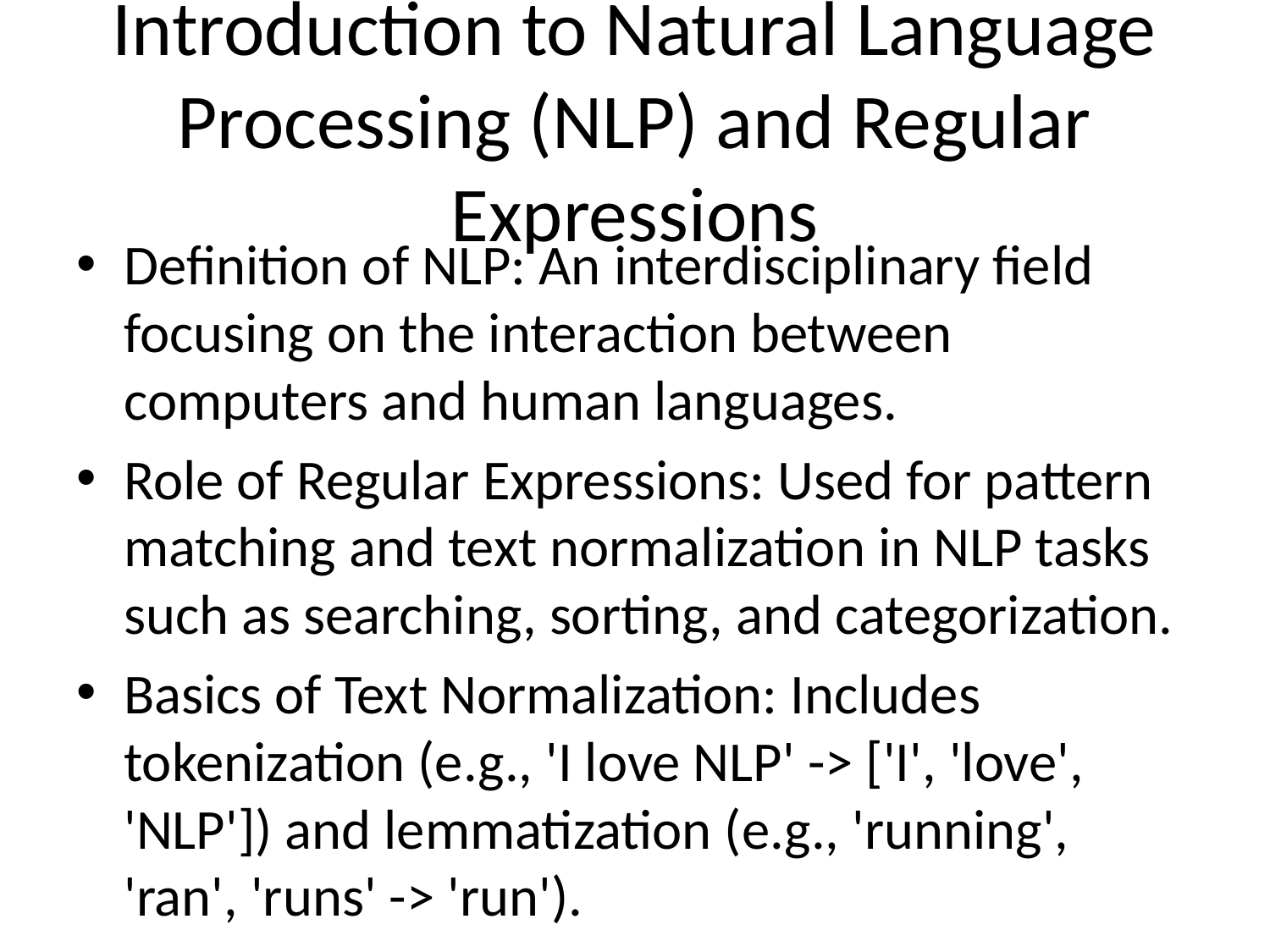

# Introduction to Natural Language Processing (NLP) and Regular Expressions
Definition of NLP: An interdisciplinary field focusing on the interaction between computers and human languages.
Role of Regular Expressions: Used for pattern matching and text normalization in NLP tasks such as searching, sorting, and categorization.
Basics of Text Normalization: Includes tokenization (e.g., 'I love NLP' -> ['I', 'love', 'NLP']) and lemmatization (e.g., 'running', 'ran', 'runs' -> 'run').
Edit Distance Concept: A measure for quantifying text similarity, pivotal for spell checking and plagiarism detection (e.g., From 'sing' to 'sign' entails one transposition).
Real-world Applications: Practical examples demonstrating Regular Expressions (e.g., regex pattern /\b\w+ing\b/ matching words ending in 'ing').
Text Analysis Practice: Exercises and examples where students apply concepts such as regex patterns for extracting emails from a text document.
Essential NLP Tools: Introduction to tools and libraries like NLTK or spaCy for processing natural language data.